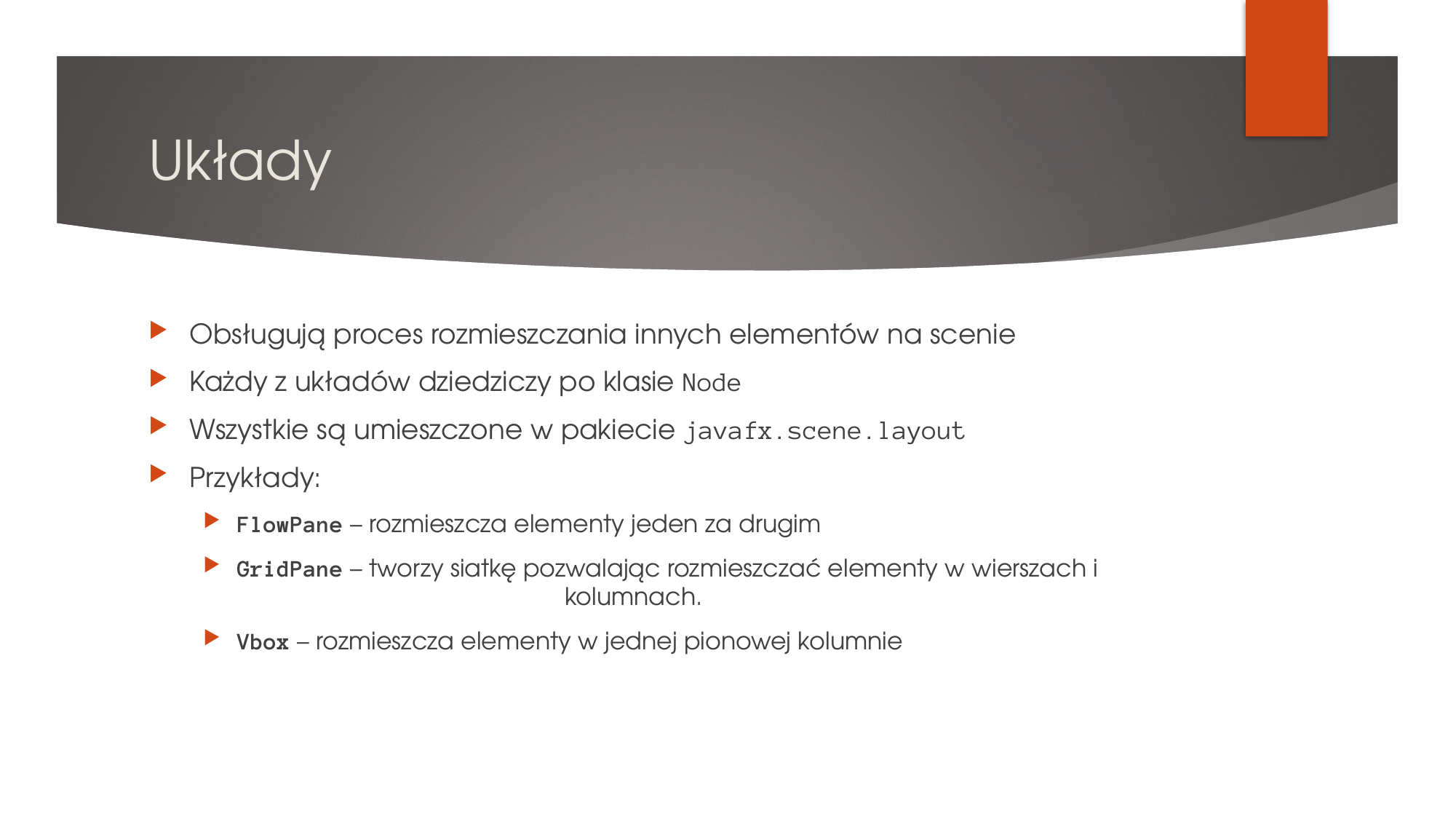

# Układy
Obsługują proces rozmieszczania innych elementów na scenie
Każdy z układów dziedziczy po klasie Node
Wszystkie są umieszczone w pakiecie javafx.scene.layout
Przykłady:
FlowPane – rozmieszcza elementy jeden za drugim
GridPane – tworzy siatkę pozwalając rozmieszczać elementy w wierszach i 				kolumnach.
Vbox – rozmieszcza elementy w jednej pionowej kolumnie